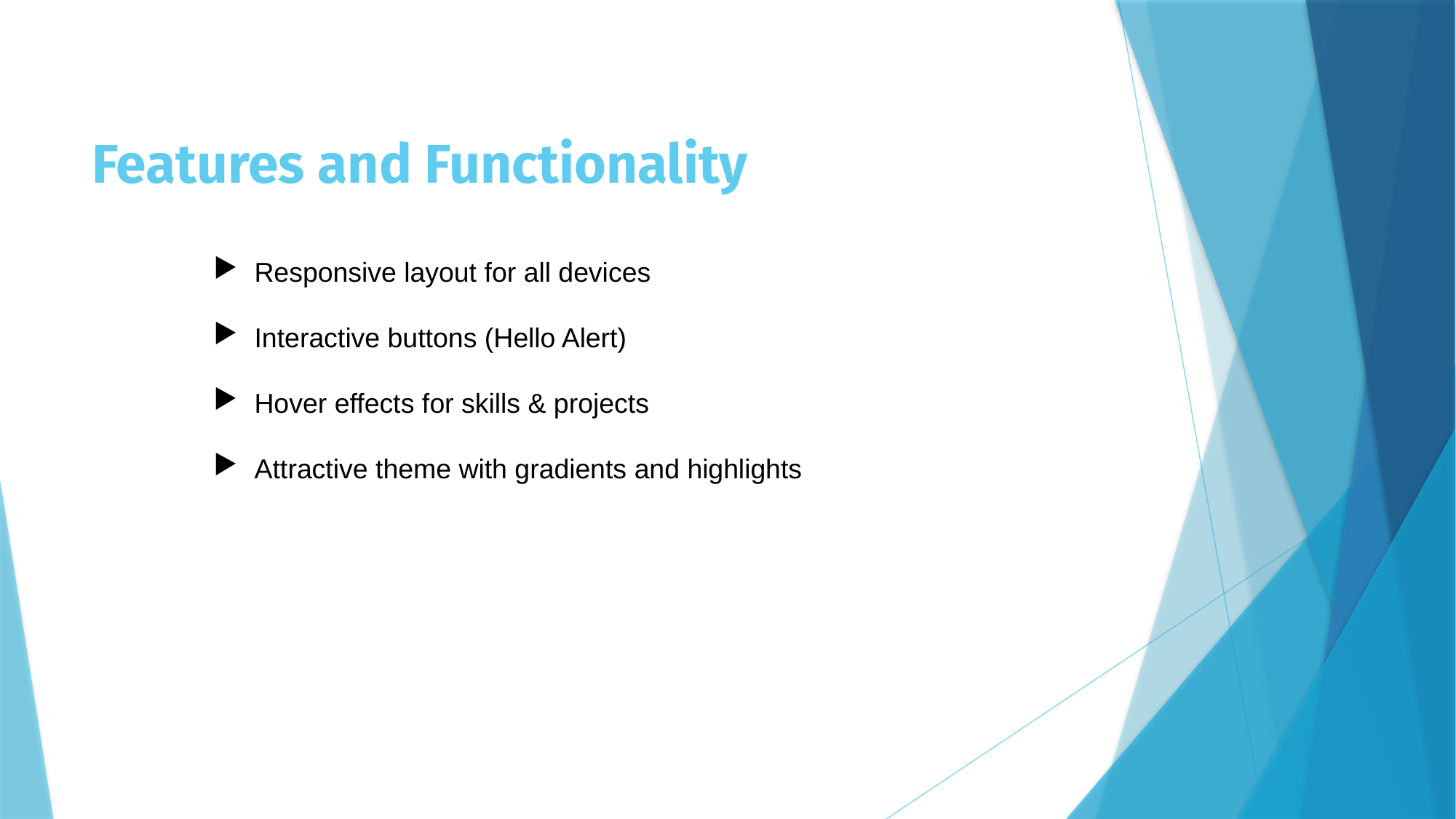

# Features and Functionality
Responsive layout for all devices

Interactive buttons (Hello Alert)

Hover effects for skills & projects

Attractive theme with gradients and highlights